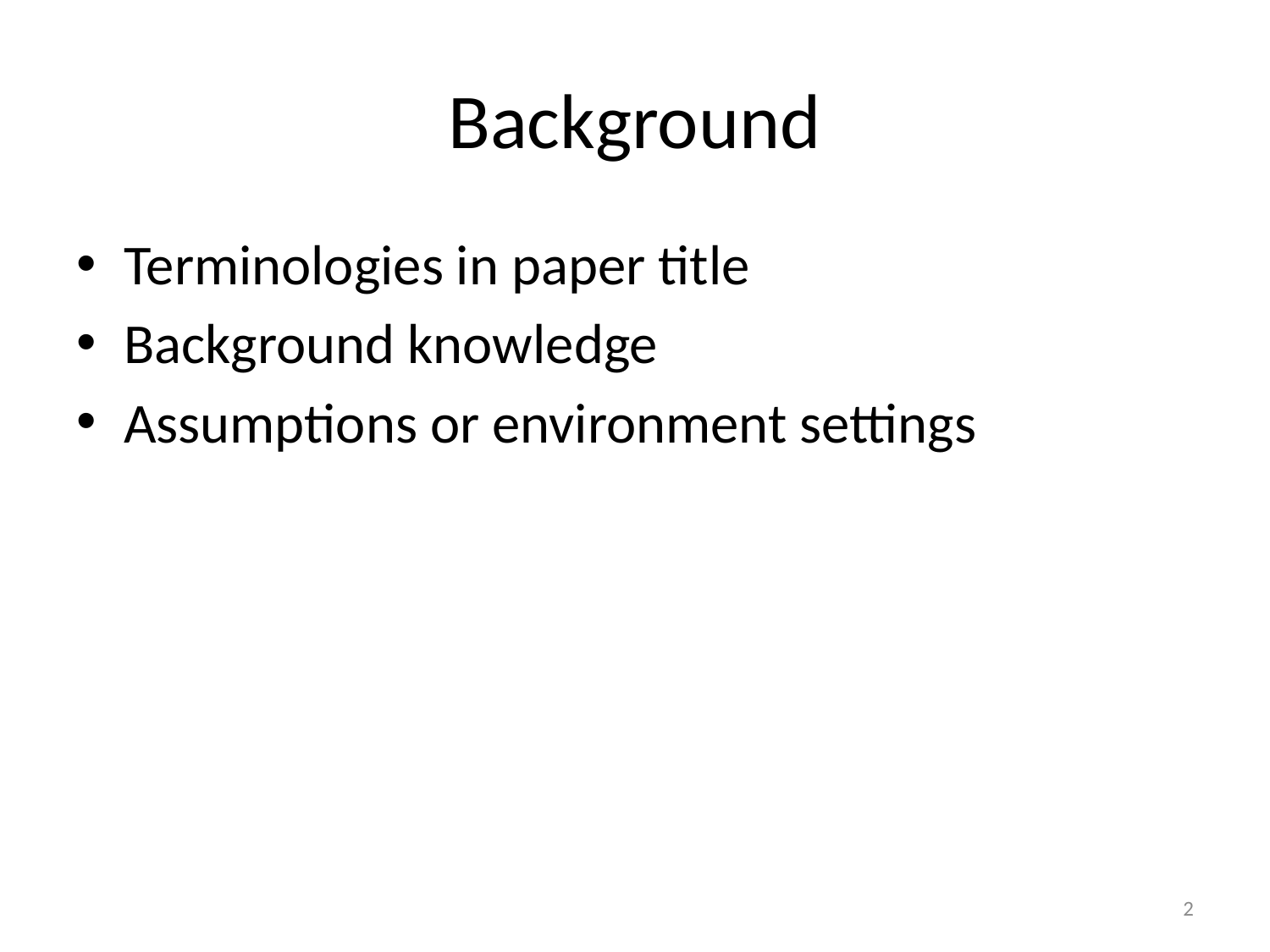

# Background
Terminologies in paper title
Background knowledge
Assumptions or environment settings
2